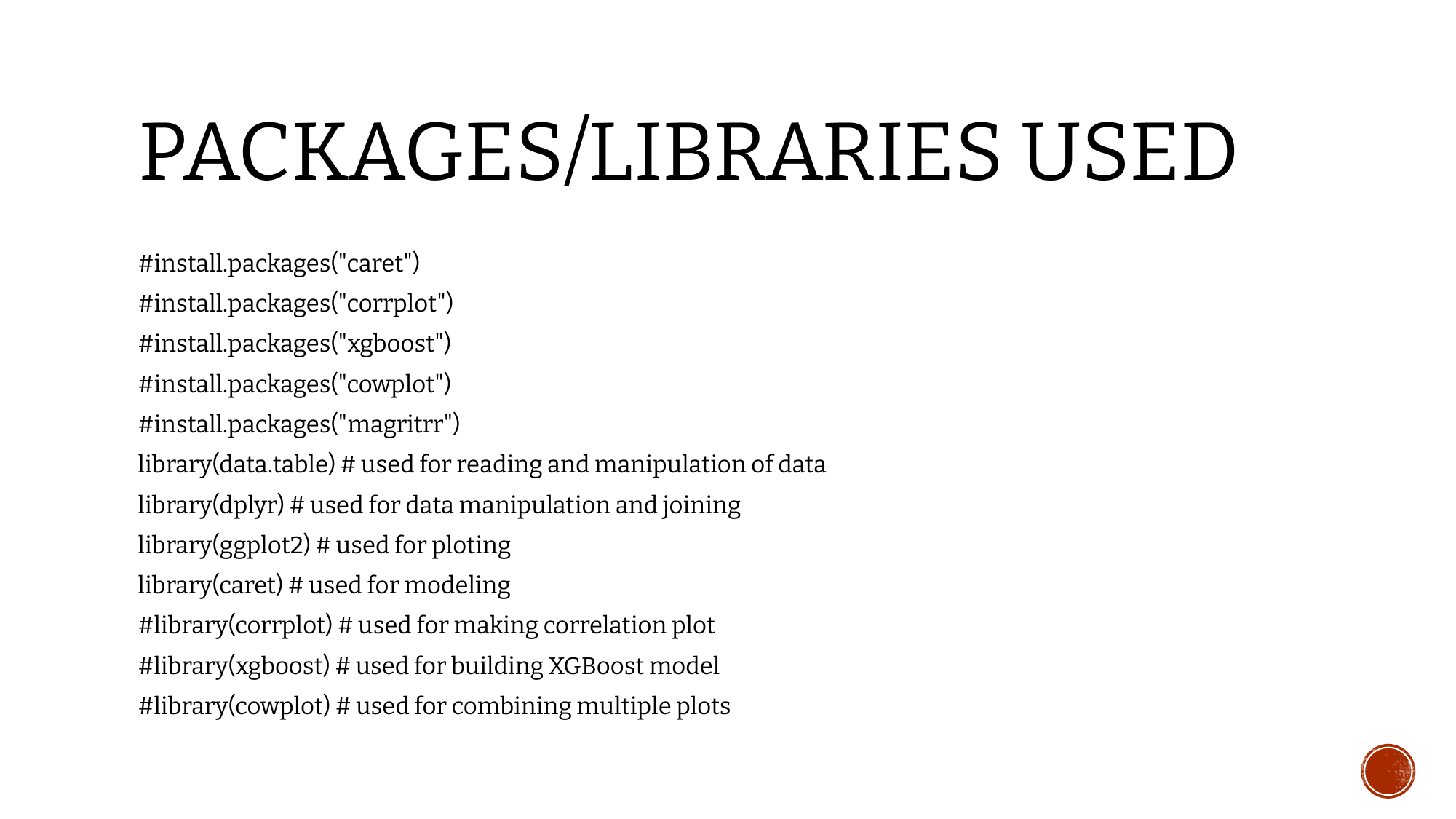

# Packages/libraries used
#install.packages("caret")
#install.packages("corrplot")
#install.packages("xgboost")
#install.packages("cowplot")
#install.packages("magritrr")
library(data.table) # used for reading and manipulation of data
library(dplyr) # used for data manipulation and joining
library(ggplot2) # used for ploting
library(caret) # used for modeling
#library(corrplot) # used for making correlation plot
#library(xgboost) # used for building XGBoost model
#library(cowplot) # used for combining multiple plots